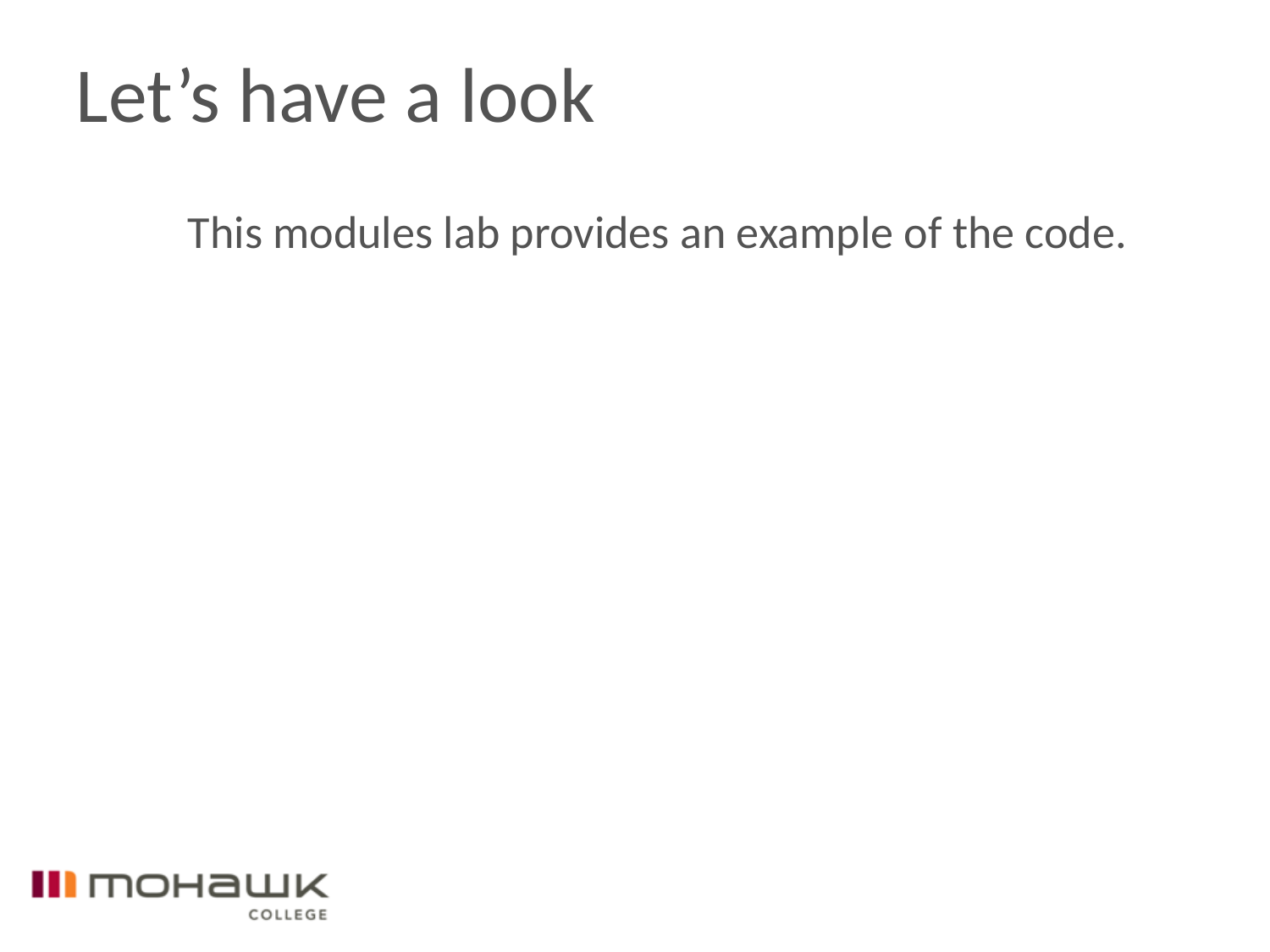

# Let’s have a look
This modules lab provides an example of the code.